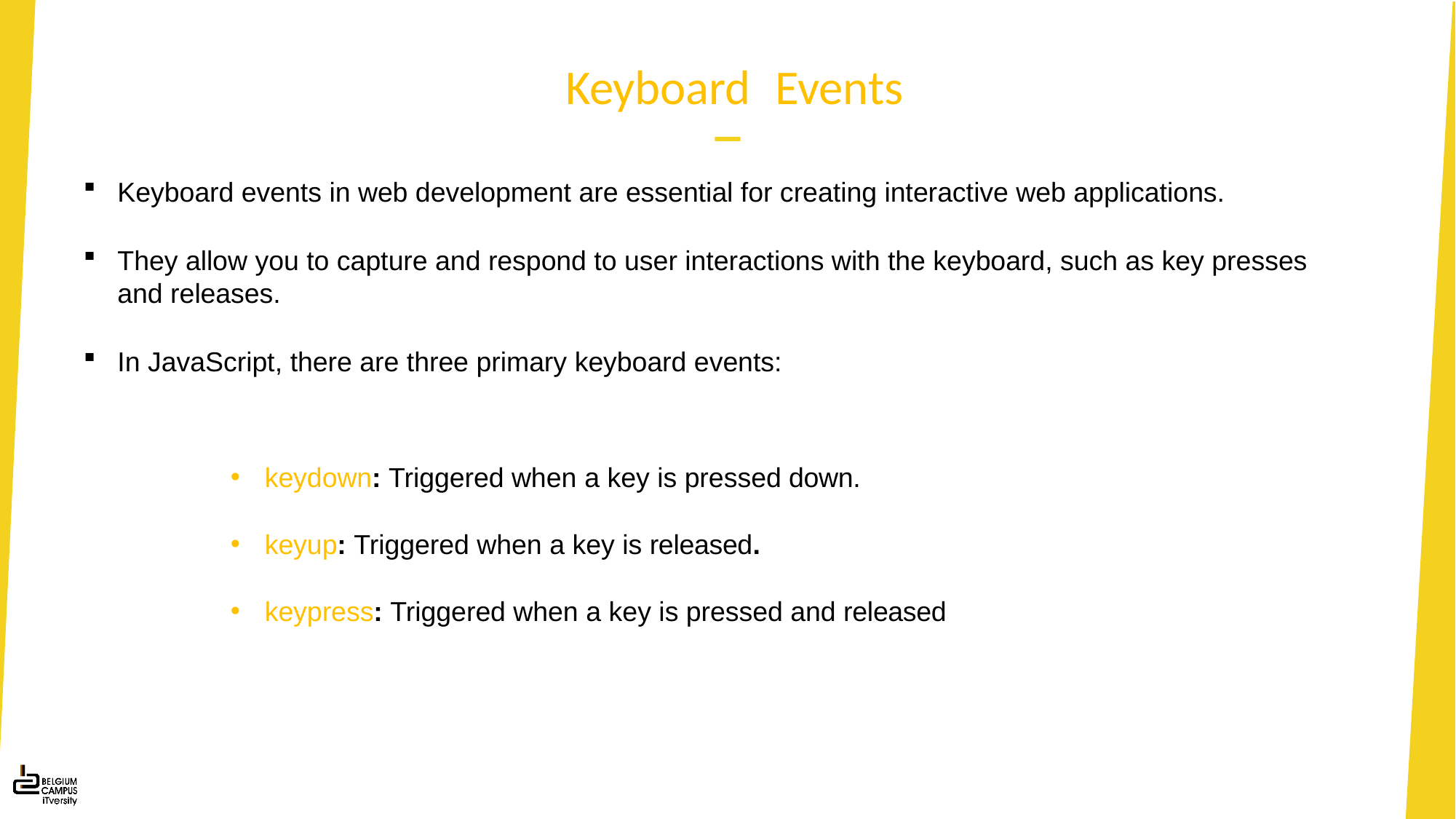

# Keyboard	Events
Keyboard events in web development are essential for creating interactive web applications.

They allow you to capture and respond to user interactions with the keyboard, such as key presses and releases.

In JavaScript, there are three primary keyboard events:

keydown: Triggered when a key is pressed down.

keyup: Triggered when a key is released.

keypress: Triggered when a key is pressed and released